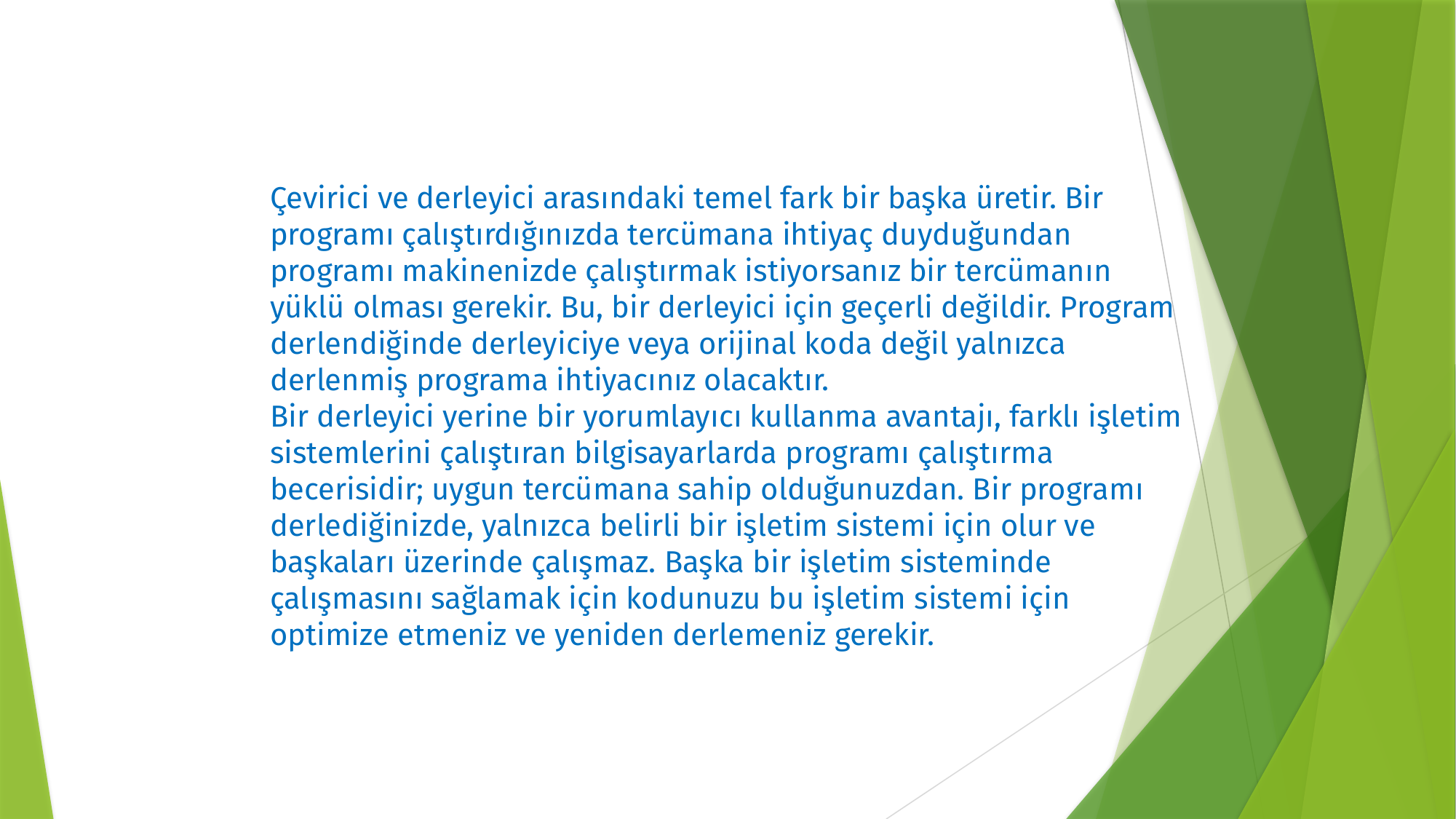

Çevirici ve derleyici arasındaki temel fark bir başka üretir. Bir programı çalıştırdığınızda tercümana ihtiyaç duyduğundan programı makinenizde çalıştırmak istiyorsanız bir tercümanın yüklü olması gerekir. Bu, bir derleyici için geçerli değildir. Program derlendiğinde derleyiciye veya orijinal koda değil yalnızca derlenmiş programa ihtiyacınız olacaktır.
Bir derleyici yerine bir yorumlayıcı kullanma avantajı, farklı işletim sistemlerini çalıştıran bilgisayarlarda programı çalıştırma becerisidir; uygun tercümana sahip olduğunuzdan. Bir programı derlediğinizde, yalnızca belirli bir işletim sistemi için olur ve başkaları üzerinde çalışmaz. Başka bir işletim sisteminde çalışmasını sağlamak için kodunuzu bu işletim sistemi için optimize etmeniz ve yeniden derlemeniz gerekir.